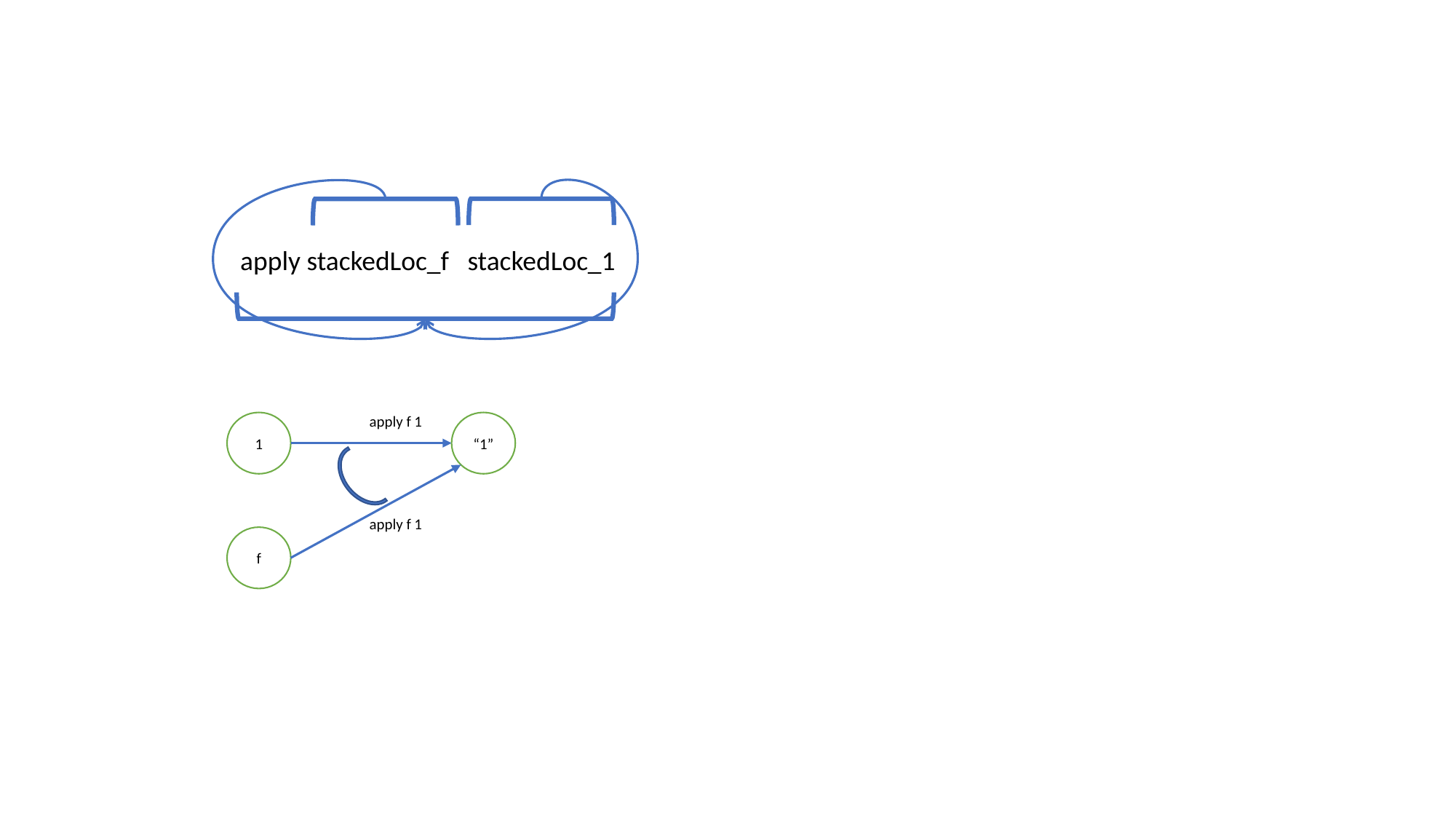

apply stackedLoc_f   stackedLoc_1
apply f 1
“1”
1

apply f 1
f